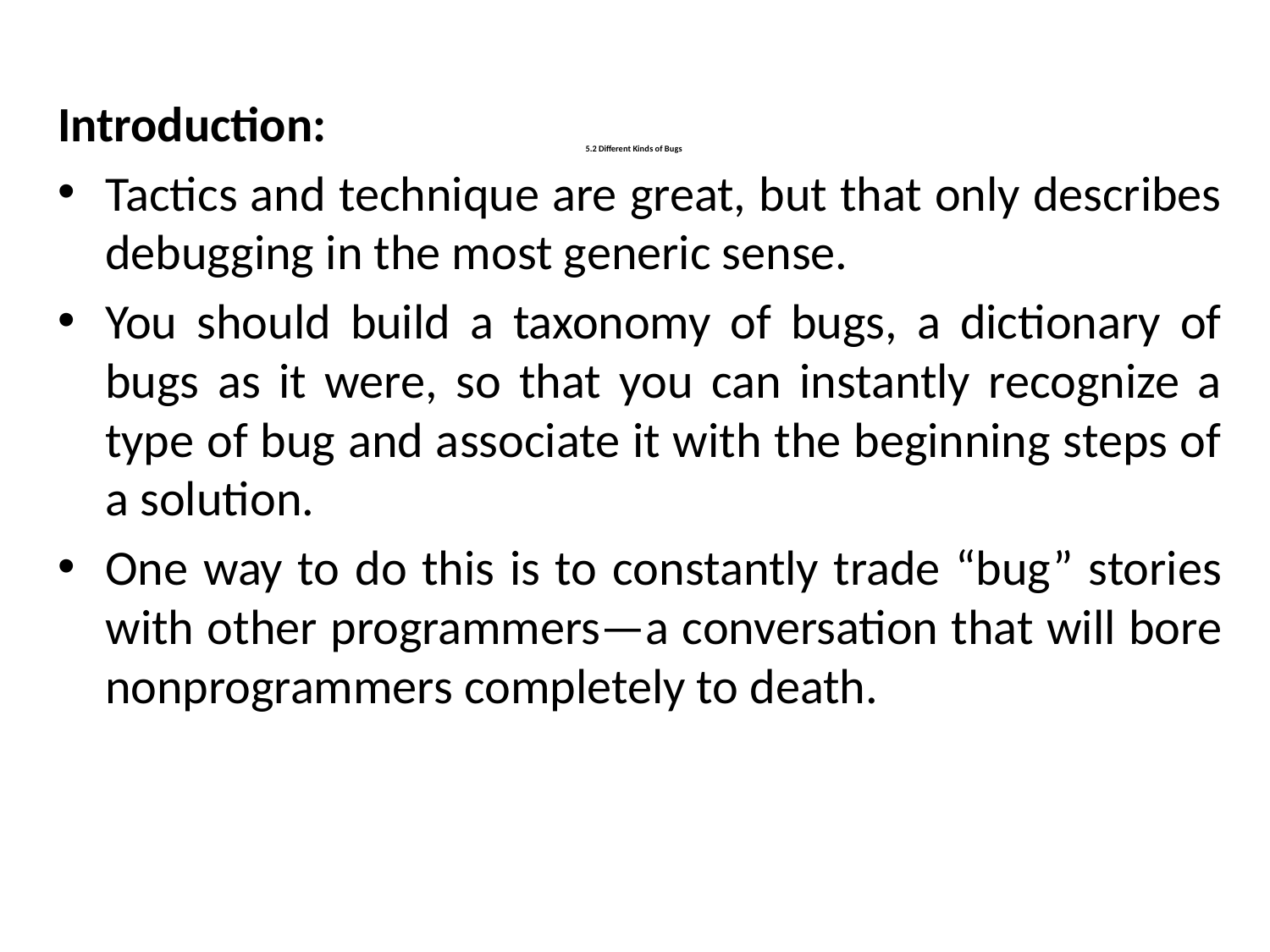

Introduction:
Tactics and technique are great, but that only describes debugging in the most generic sense.
You should build a taxonomy of bugs, a dictionary of bugs as it were, so that you can instantly recognize a type of bug and associate it with the beginning steps of a solution.
One way to do this is to constantly trade “bug” stories with other programmers—a conversation that will bore nonprogrammers completely to death.

# 5.2 Different Kinds of Bugs